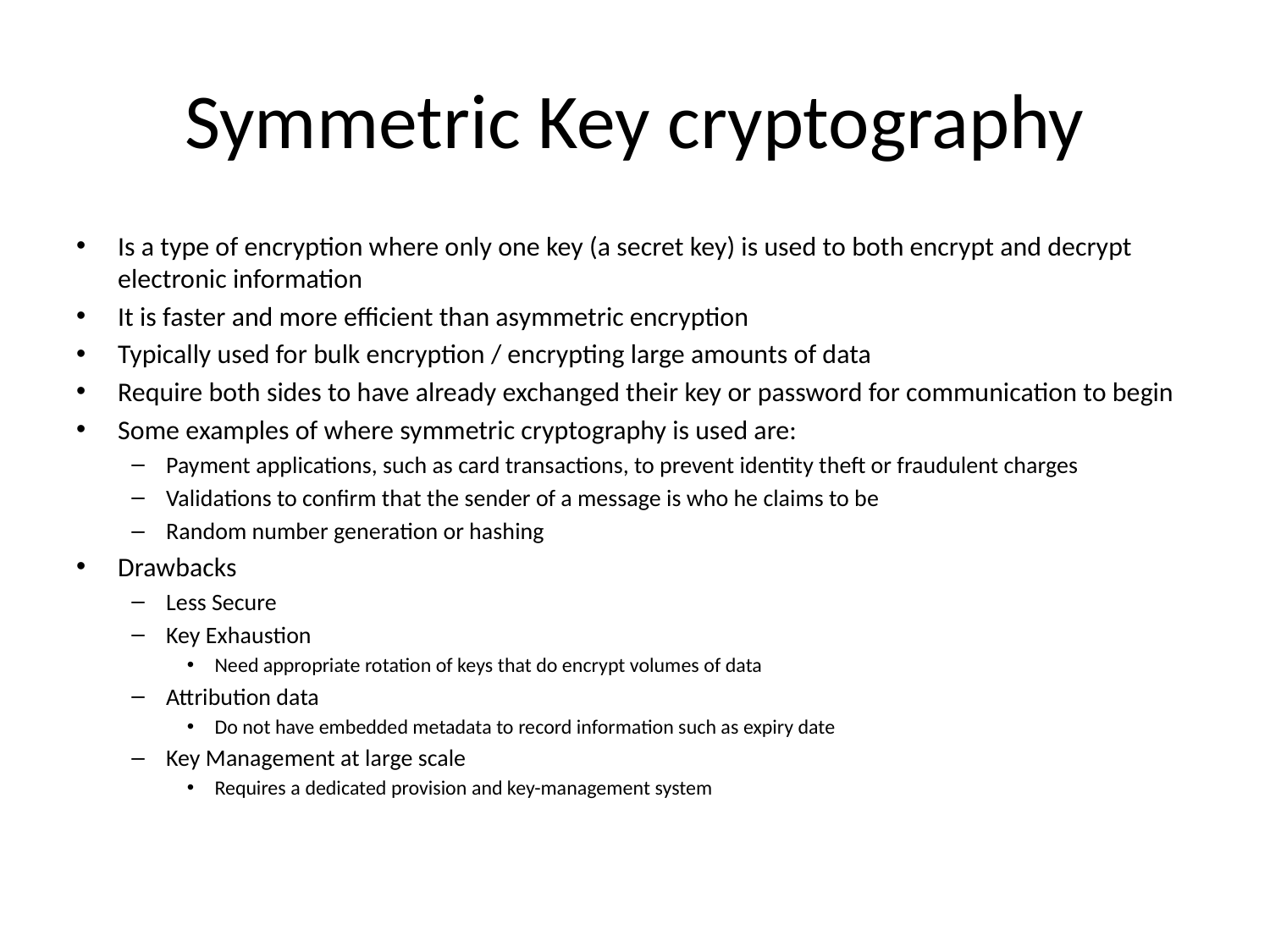

# Symmetric Key cryptography
Is a type of encryption where only one key (a secret key) is used to both encrypt and decrypt electronic information
It is faster and more efficient than asymmetric encryption
Typically used for bulk encryption / encrypting large amounts of data
Require both sides to have already exchanged their key or password for communication to begin
Some examples of where symmetric cryptography is used are:
Payment applications, such as card transactions, to prevent identity theft or fraudulent charges
Validations to confirm that the sender of a message is who he claims to be
Random number generation or hashing
Drawbacks
Less Secure
Key Exhaustion
Need appropriate rotation of keys that do encrypt volumes of data
Attribution data
Do not have embedded metadata to record information such as expiry date
Key Management at large scale
Requires a dedicated provision and key-management system